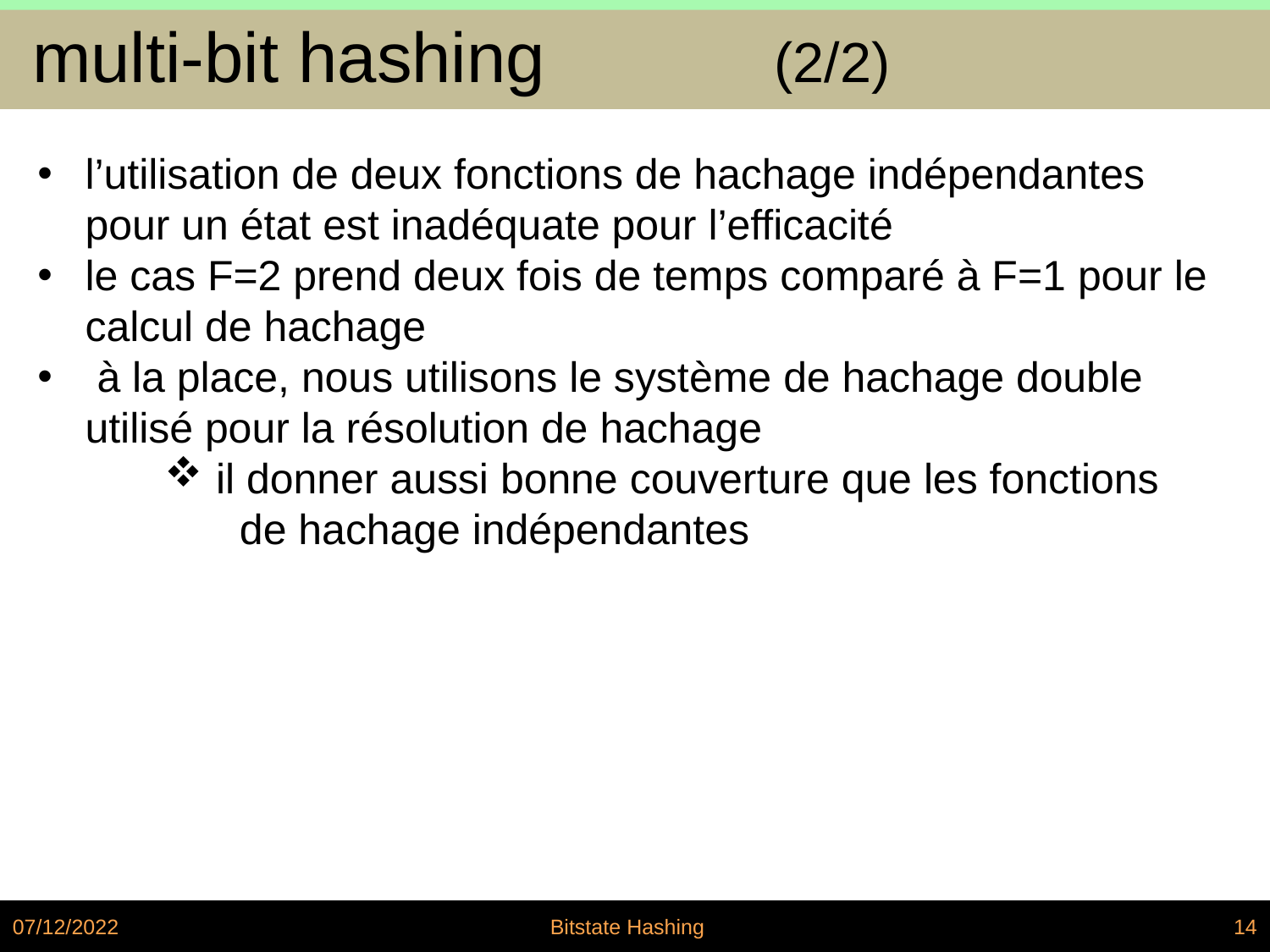

multi-bit hashing 		(2/2)
l’utilisation de deux fonctions de hachage indépendantes pour un état est inadéquate pour l’efficacité
le cas F=2 prend deux fois de temps comparé à F=1 pour le calcul de hachage
 à la place, nous utilisons le système de hachage double utilisé pour la résolution de hachage
 il donner aussi bonne couverture que les fonctions        de hachage indépendantes
07/12/2022
Bitstate Hashing
14